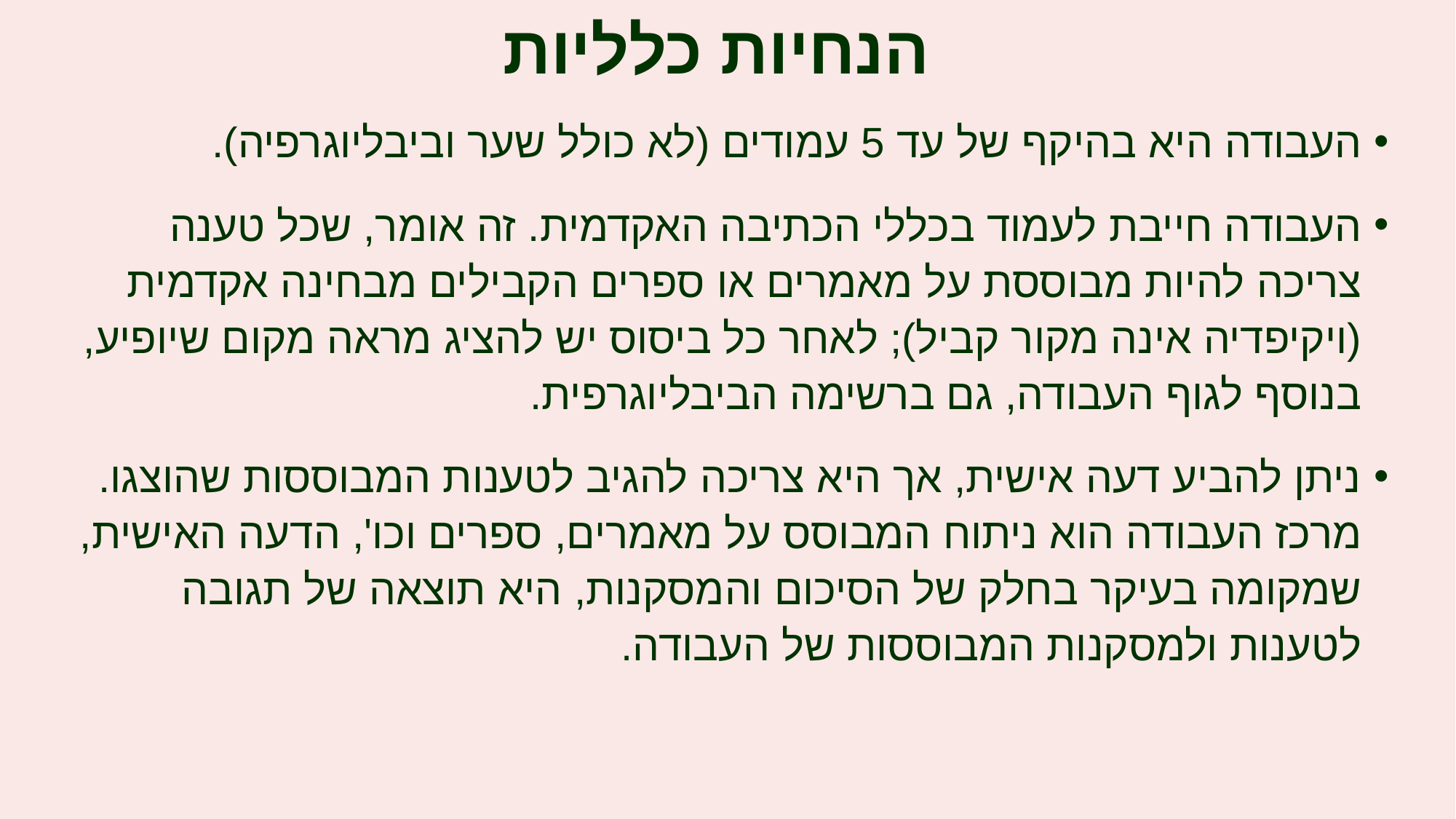

# הנחיות כלליות
העבודה היא בהיקף של עד 5 עמודים (לא כולל שער וביבליוגרפיה).
העבודה חייבת לעמוד בכללי הכתיבה האקדמית. זה אומר, שכל טענה צריכה להיות מבוססת על מאמרים או ספרים הקבילים מבחינה אקדמית (ויקיפדיה אינה מקור קביל); לאחר כל ביסוס יש להציג מראה מקום שיופיע, בנוסף לגוף העבודה, גם ברשימה הביבליוגרפית.
ניתן להביע דעה אישית, אך היא צריכה להגיב לטענות המבוססות שהוצגו. מרכז העבודה הוא ניתוח המבוסס על מאמרים, ספרים וכו', הדעה האישית, שמקומה בעיקר בחלק של הסיכום והמסקנות, היא תוצאה של תגובה לטענות ולמסקנות המבוססות של העבודה.